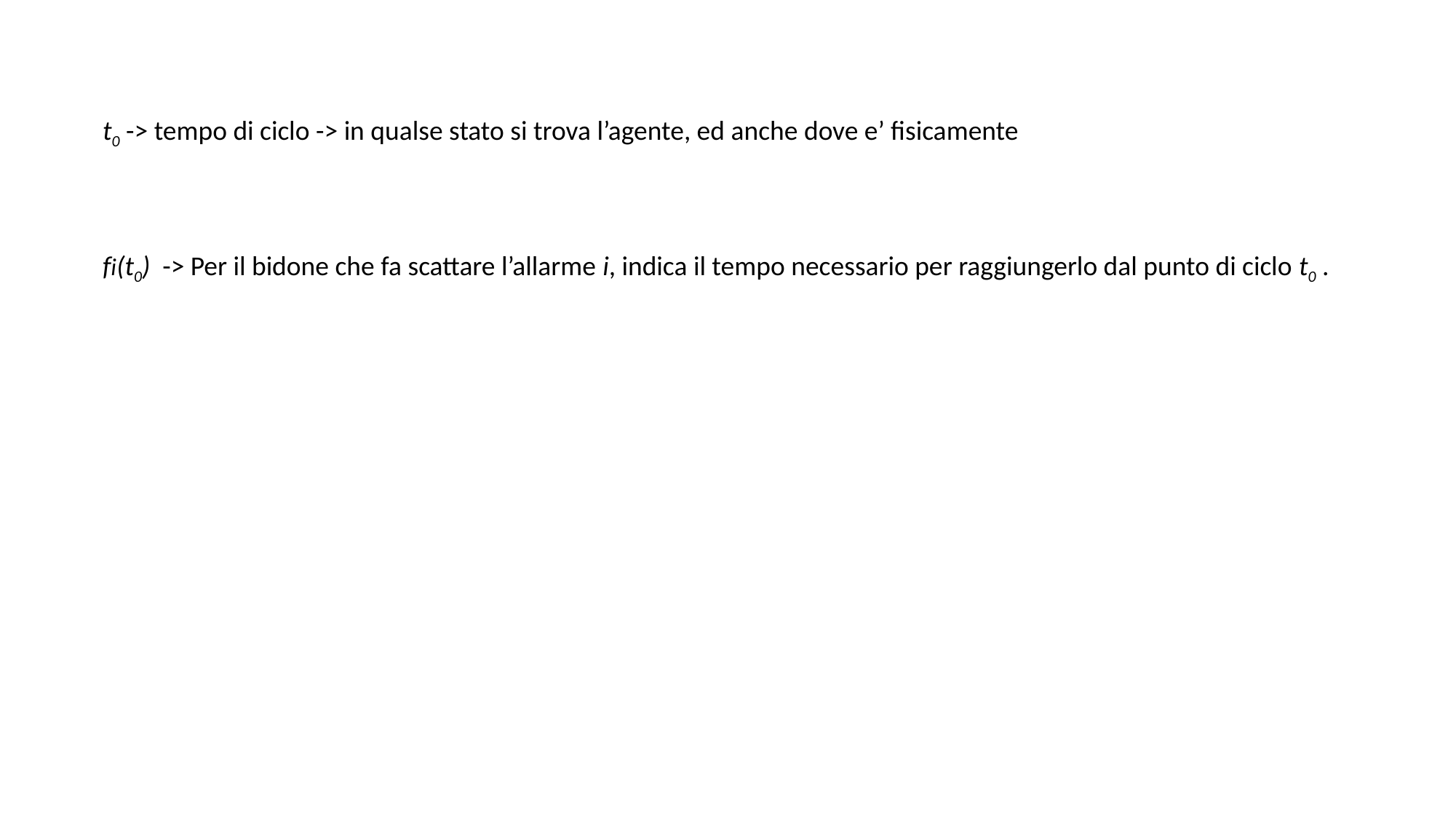

t0 -> tempo di ciclo -> in qualse stato si trova l’agente, ed anche dove e’ fisicamente

fi(t0)  -> Per il bidone che fa scattare l’allarme i, indica il tempo necessario per raggiungerlo dal punto di ciclo t0 .